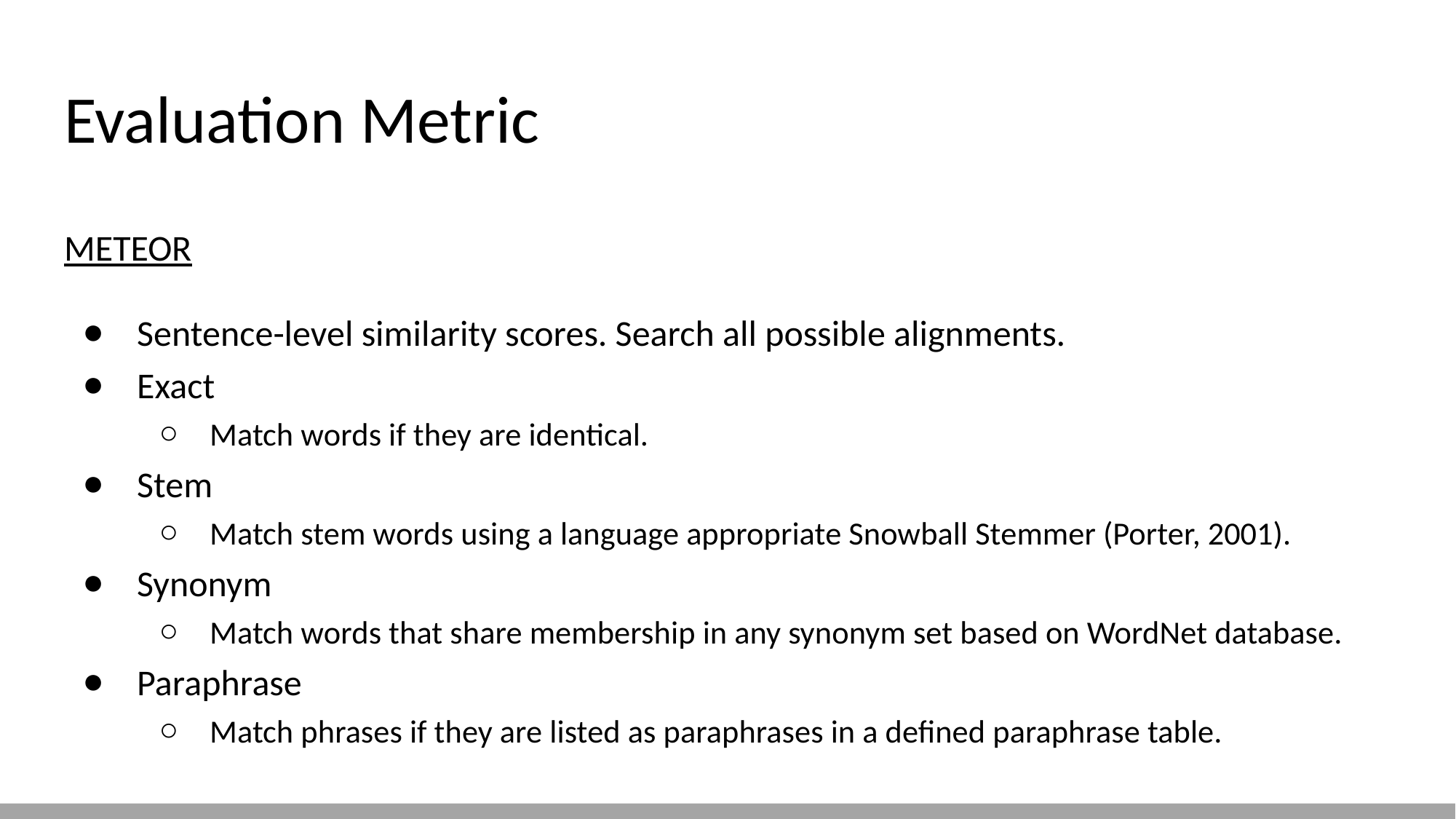

# Evaluation Metric
METEOR
Sentence-level similarity scores. Search all possible alignments.
Exact
Match words if they are identical.
Stem
Match stem words using a language appropriate Snowball Stemmer (Porter, 2001).
Synonym
Match words that share membership in any synonym set based on WordNet database.
Paraphrase
Match phrases if they are listed as paraphrases in a defined paraphrase table.